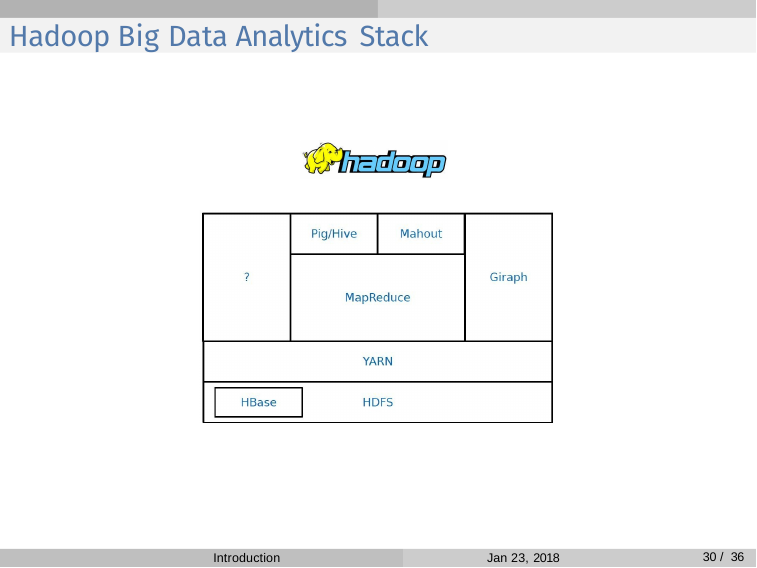

Hadoop Big Data Analytics Stack

30 / 36
Introduction
Jan 23, 2018